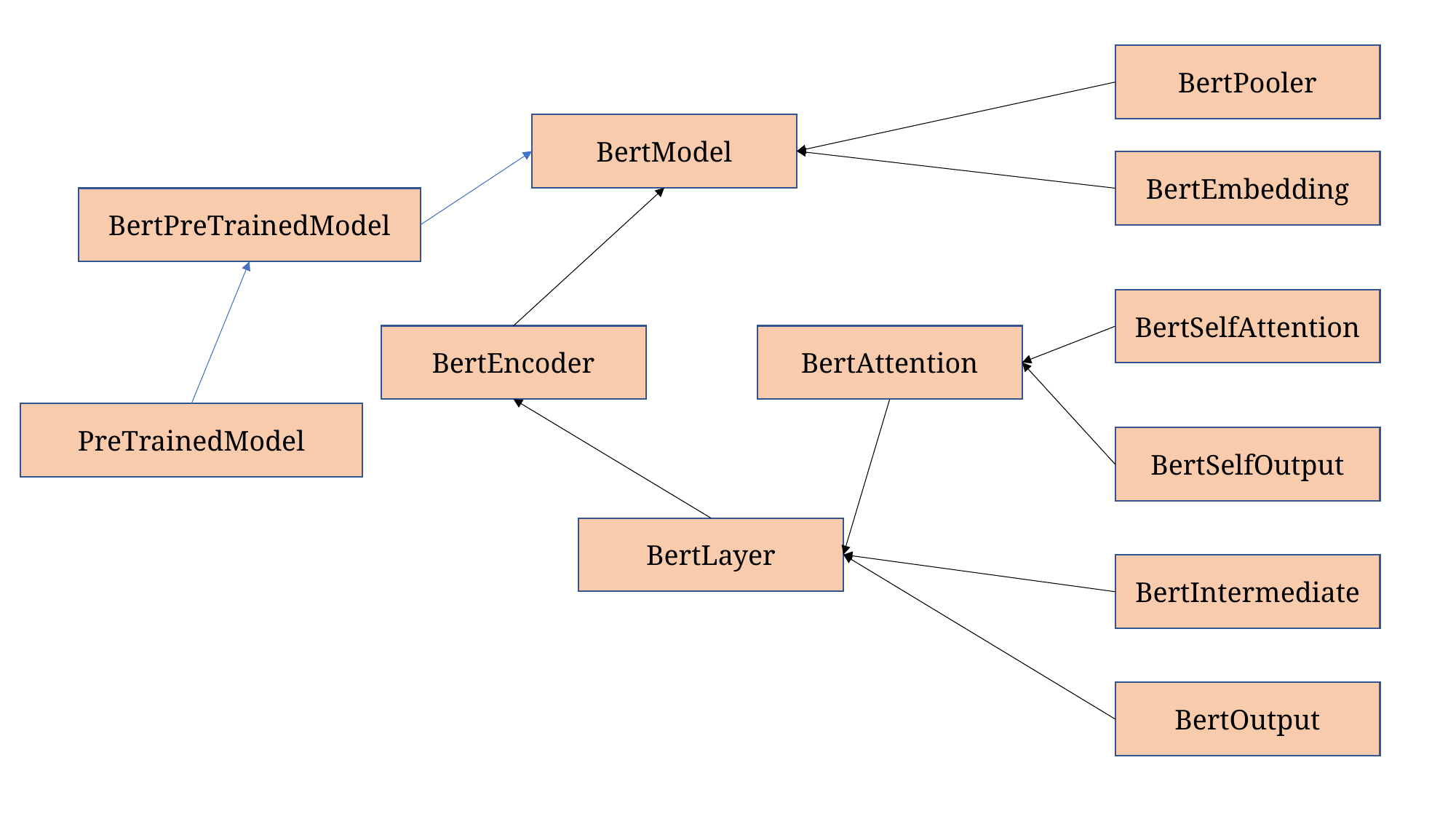

BertPooler
BertModel
BertEmbedding
BertPreTrainedModel
BertSelfAttention
BertEncoder
BertAttention
PreTrainedModel
BertSelfOutput
BertLayer
BertIntermediate
BertOutput